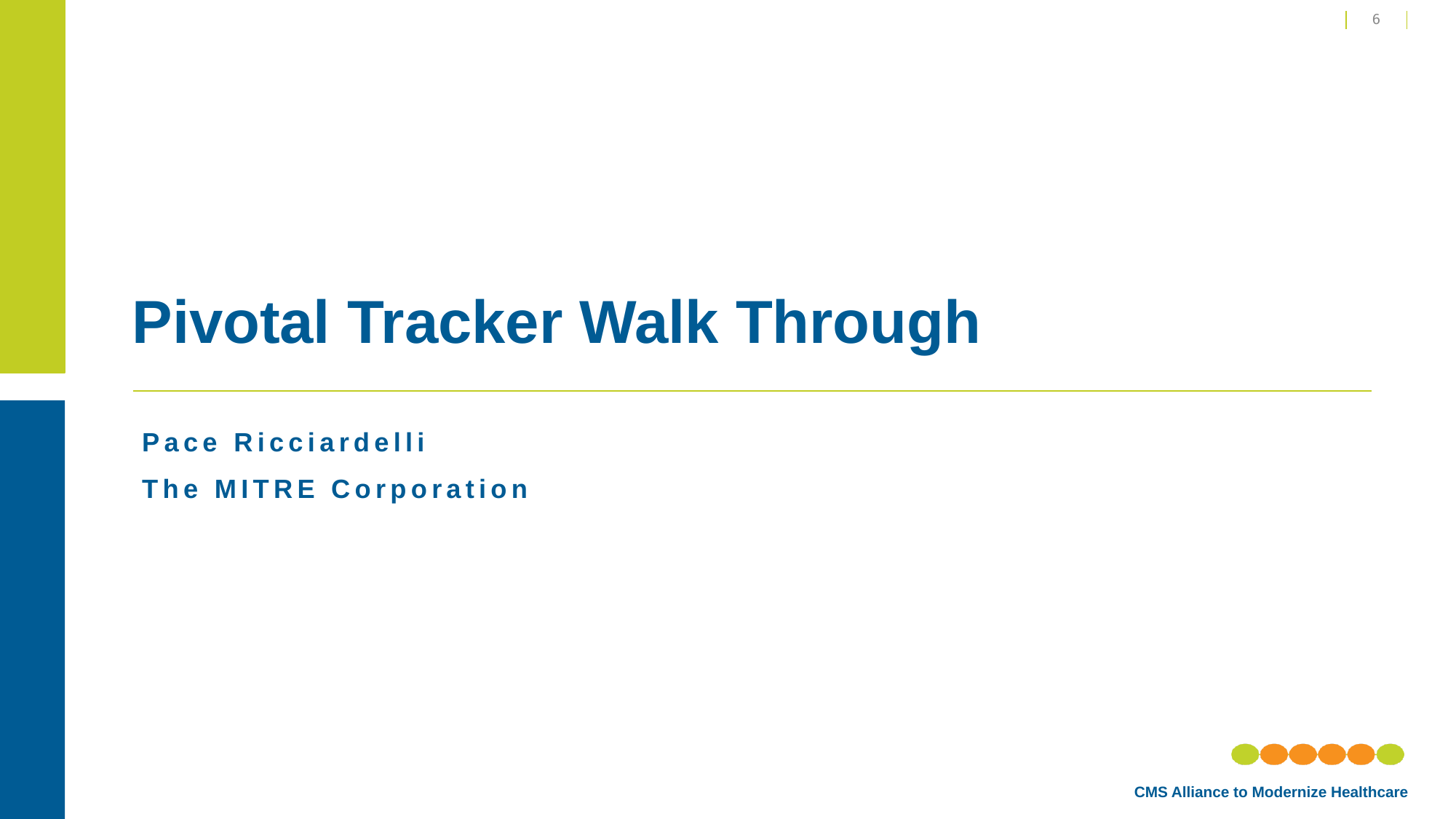

6
# Pivotal Tracker Walk Through
Pace Ricciardelli
The MITRE Corporation